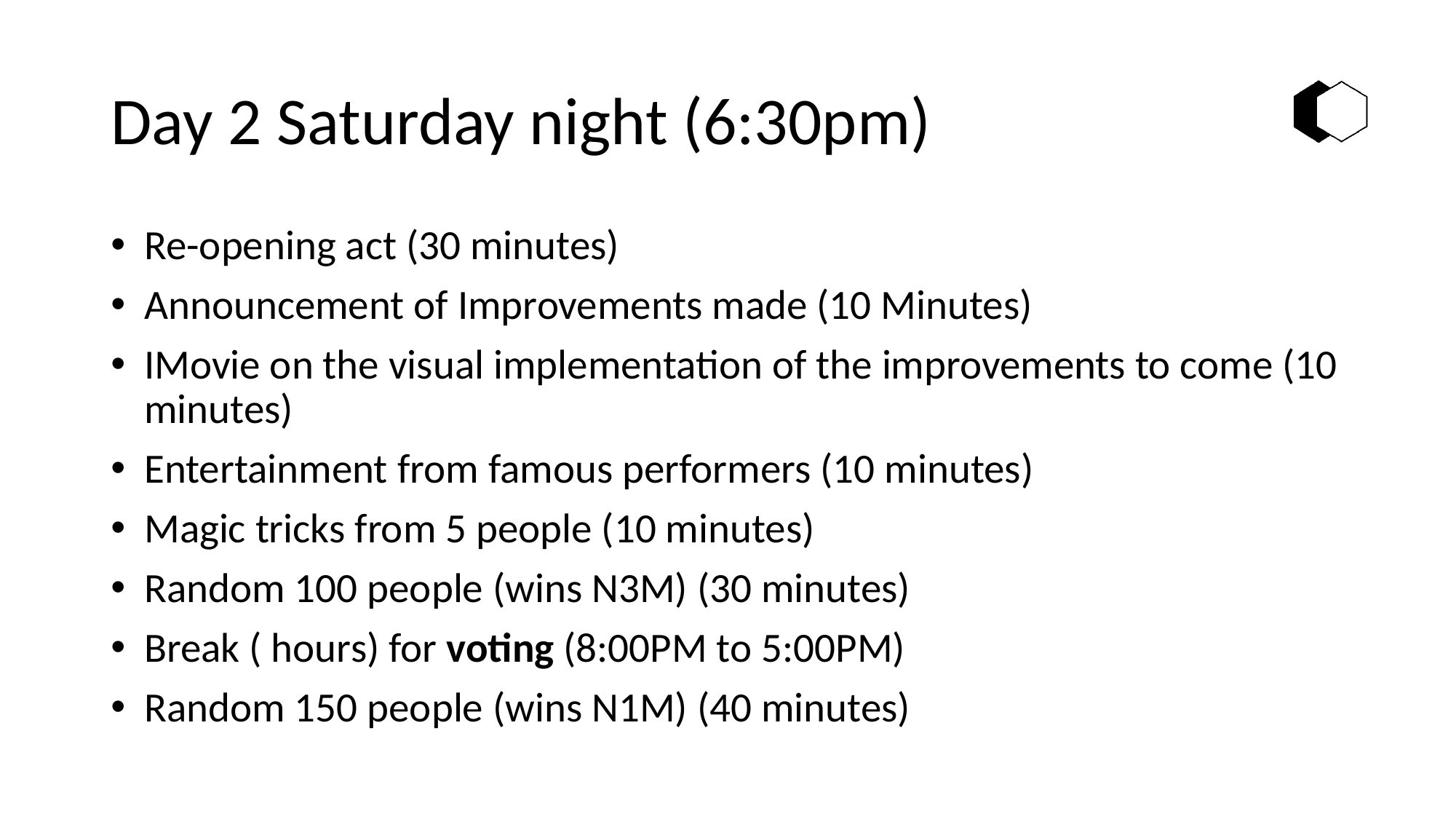

# Day 2 Saturday night (6:30pm)
Re-opening act (30 minutes)
Announcement of Improvements made (10 Minutes)
IMovie on the visual implementation of the improvements to come (10 minutes)
Entertainment from famous performers (10 minutes)
Magic tricks from 5 people (10 minutes)
Random 100 people (wins N3M) (30 minutes)
Break ( hours) for voting (8:00PM to 5:00PM)
Random 150 people (wins N1M) (40 minutes)